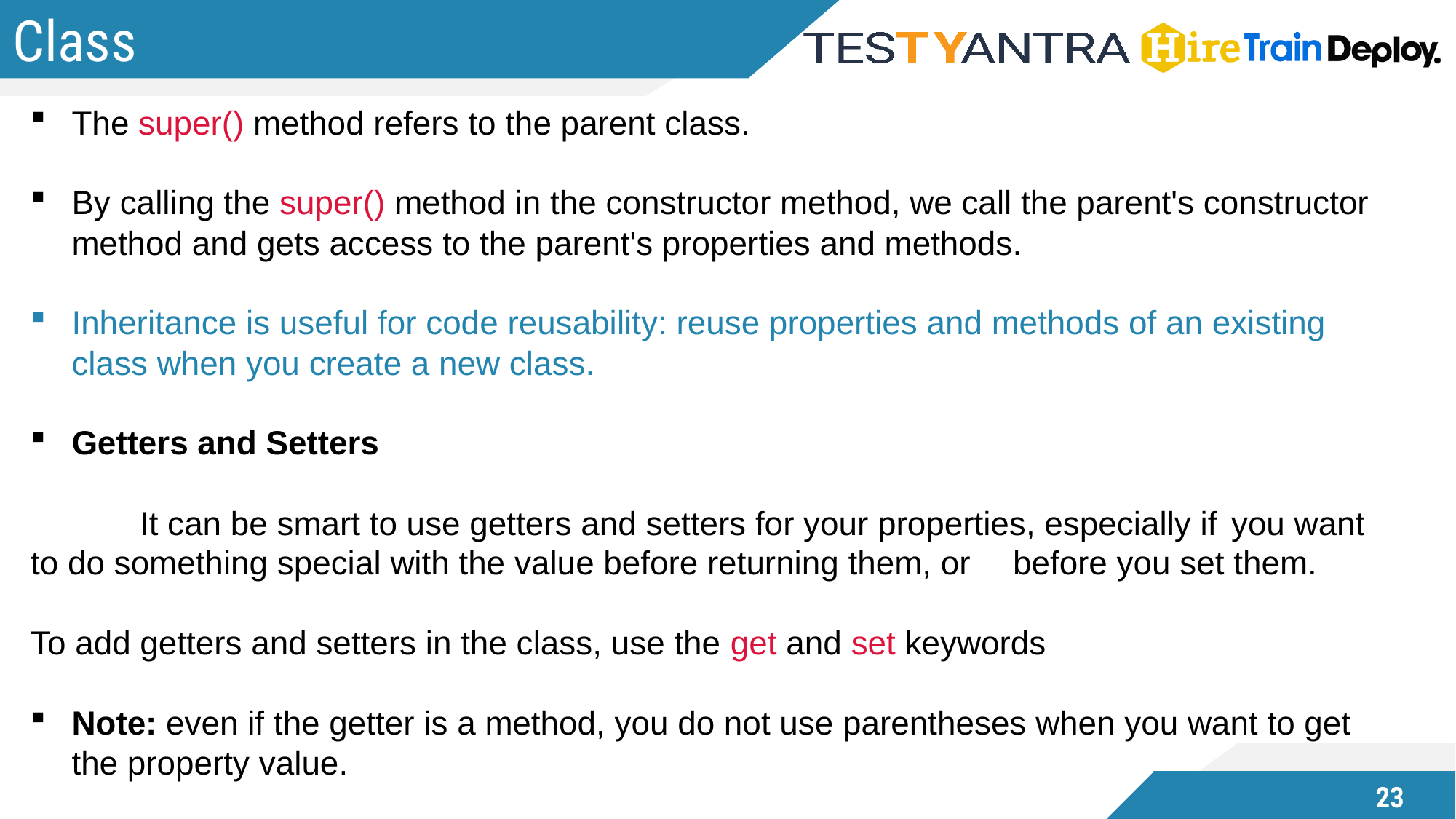

# Class
The super() method refers to the parent class.

By calling the super() method in the constructor method, we call the parent's constructor method and gets access to the parent's properties and methods.

Inheritance is useful for code reusability: reuse properties and methods of an existing class when you create a new class.

Getters and Setters

	It can be smart to use getters and setters for your properties, especially if 	you want to do something special with the value before returning them, or 	before you set them.

To add getters and setters in the class, use the get and set keywords

Note: even if the getter is a method, you do not use parentheses when you want to get the property value.

23